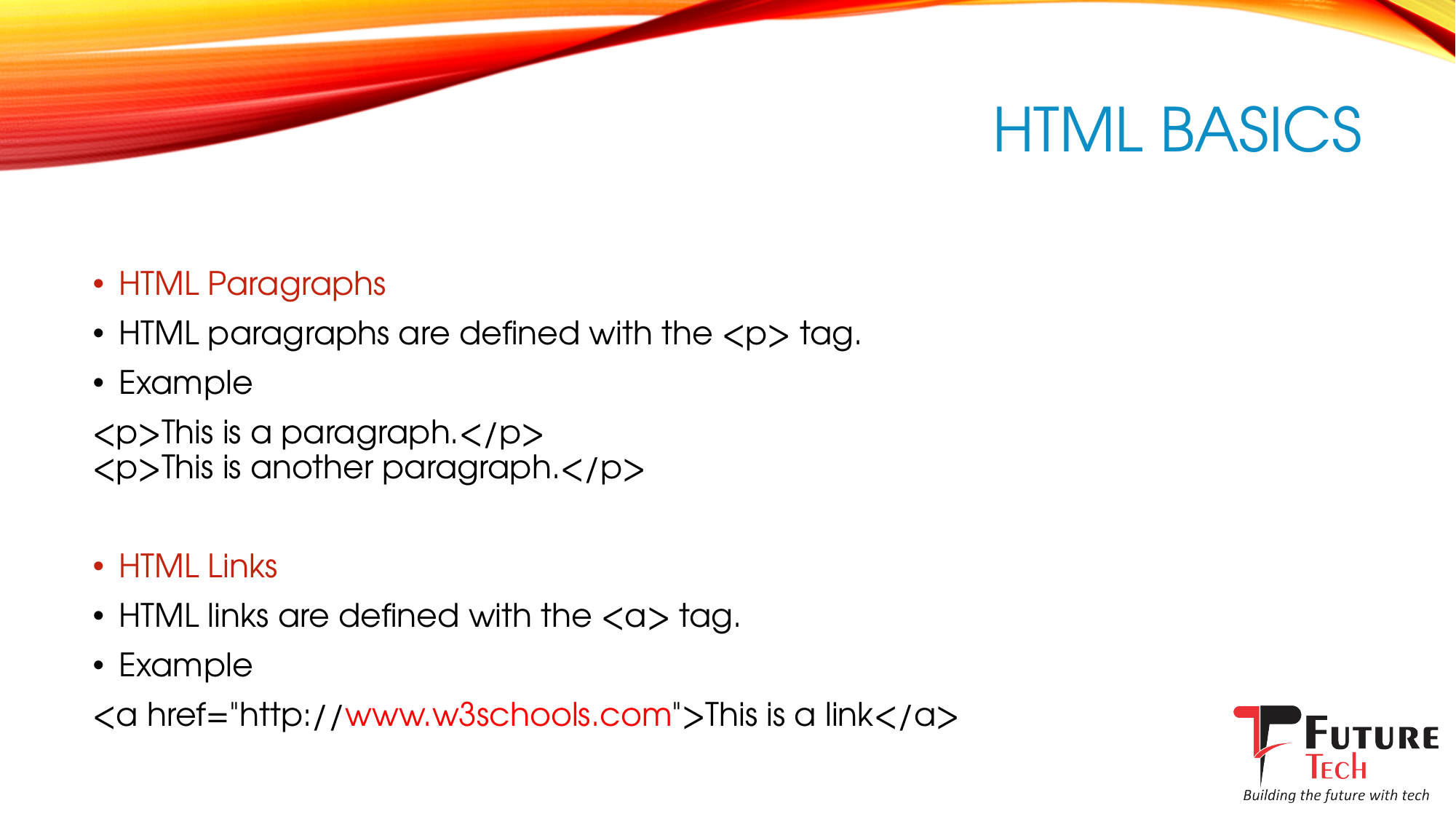

# HTML Basics
HTML Paragraphs
HTML paragraphs are defined with the <p> tag.
Example
<p>This is a paragraph.</p>
<p>This is another paragraph.</p>

HTML Links
HTML links are defined with the <a> tag.
Example
<a href="http://www.w3schools.com">This is a link</a>